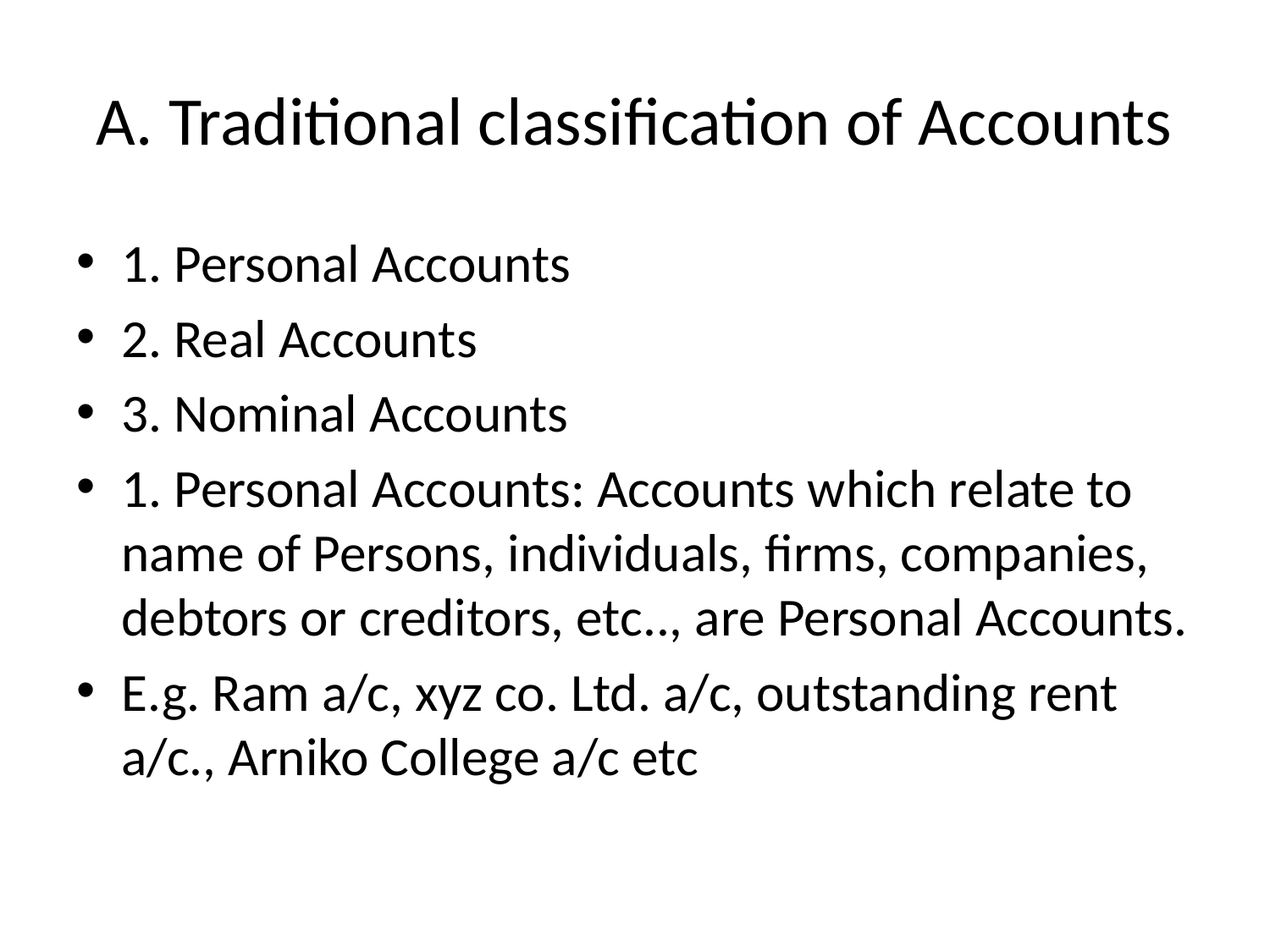

# A. Traditional classification of Accounts
1. Personal Accounts
2. Real Accounts
3. Nominal Accounts
1. Personal Accounts: Accounts which relate to name of Persons, individuals, firms, companies, debtors or creditors, etc.., are Personal Accounts.
E.g. Ram a/c, xyz co. Ltd. a/c, outstanding rent a/c., Arniko College a/c etc